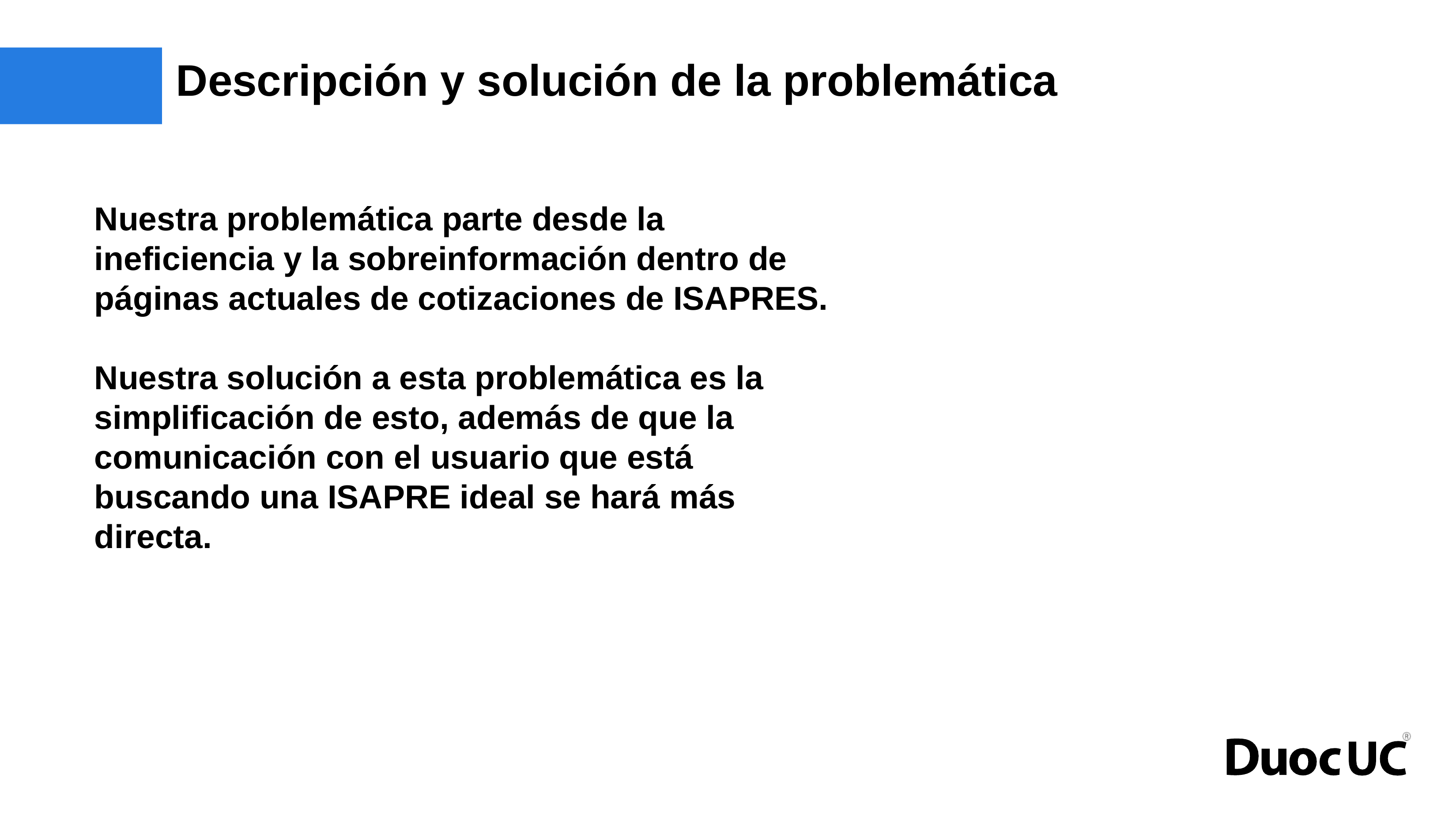

# Descripción y solución de la problemática
Nuestra problemática parte desde la ineficiencia y la sobreinformación dentro de páginas actuales de cotizaciones de ISAPRES.

Nuestra solución a esta problemática es la simplificación de esto, además de que la comunicación con el usuario que está buscando una ISAPRE ideal se hará más directa.